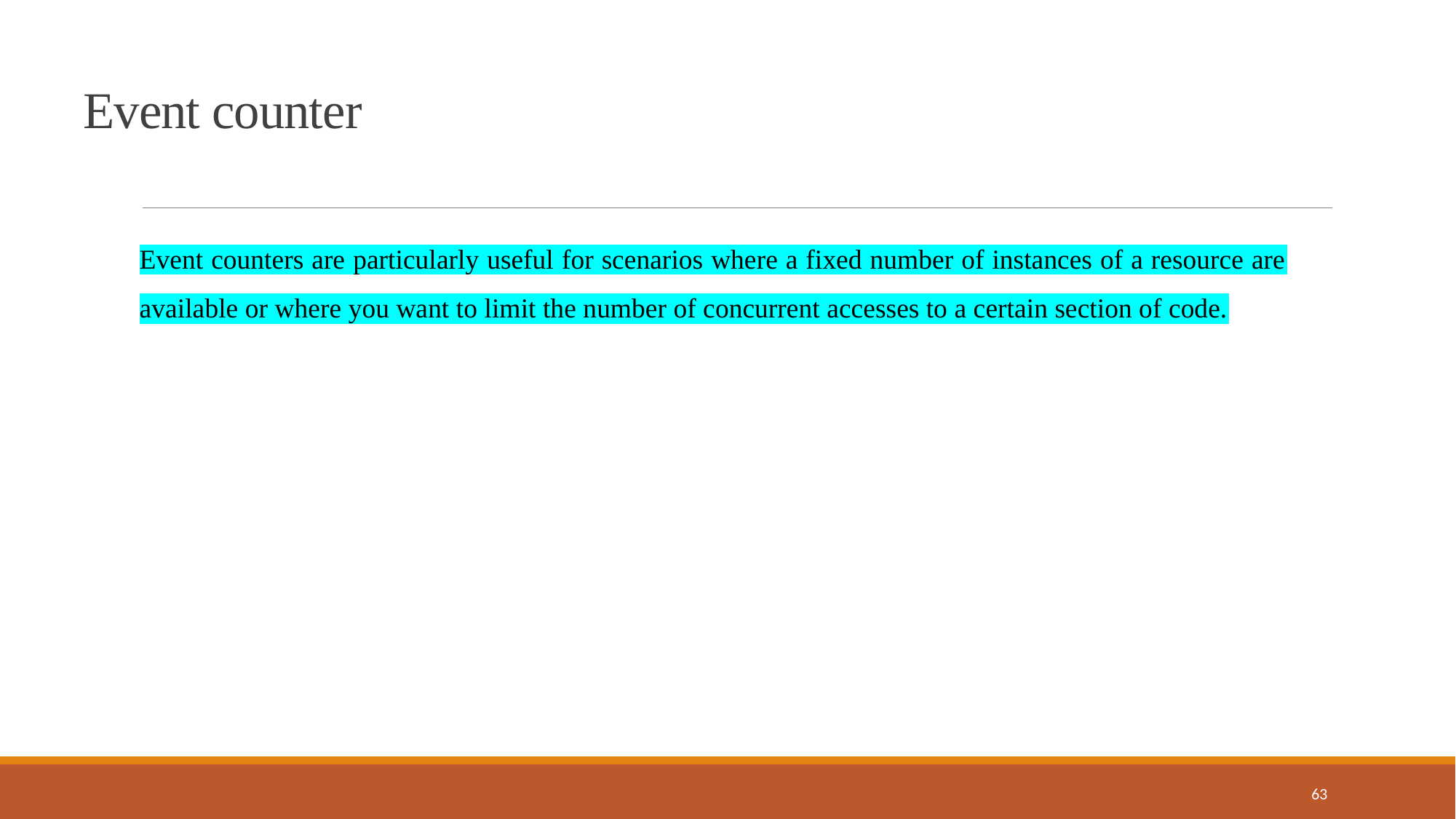

Event counter
Event counters are particularly useful for scenarios where a fixed number of instances of a resource are available or where you want to limit the number of concurrent accesses to a certain section of code.

63